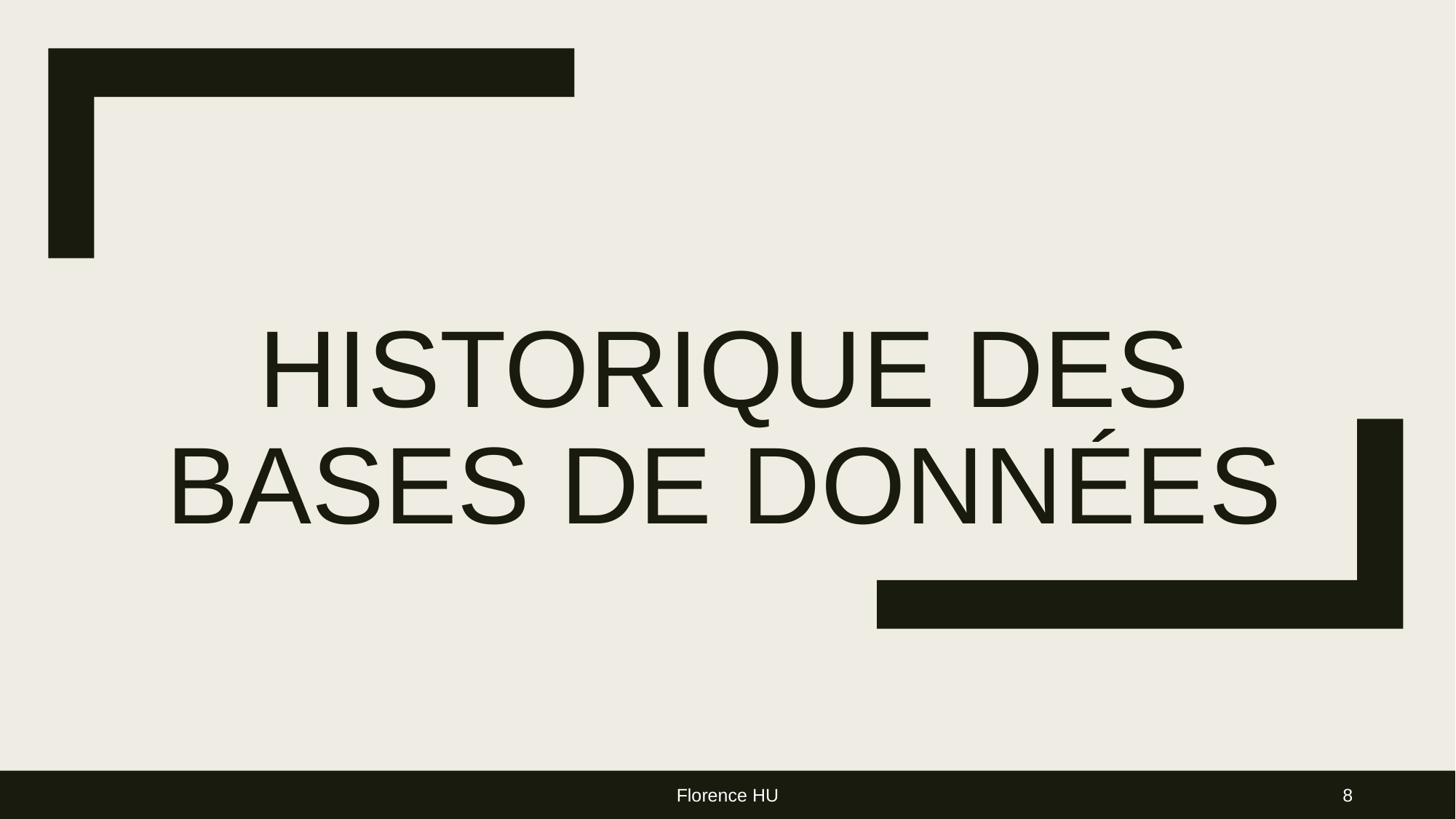

# Historique des bases de données

Florence HU
8